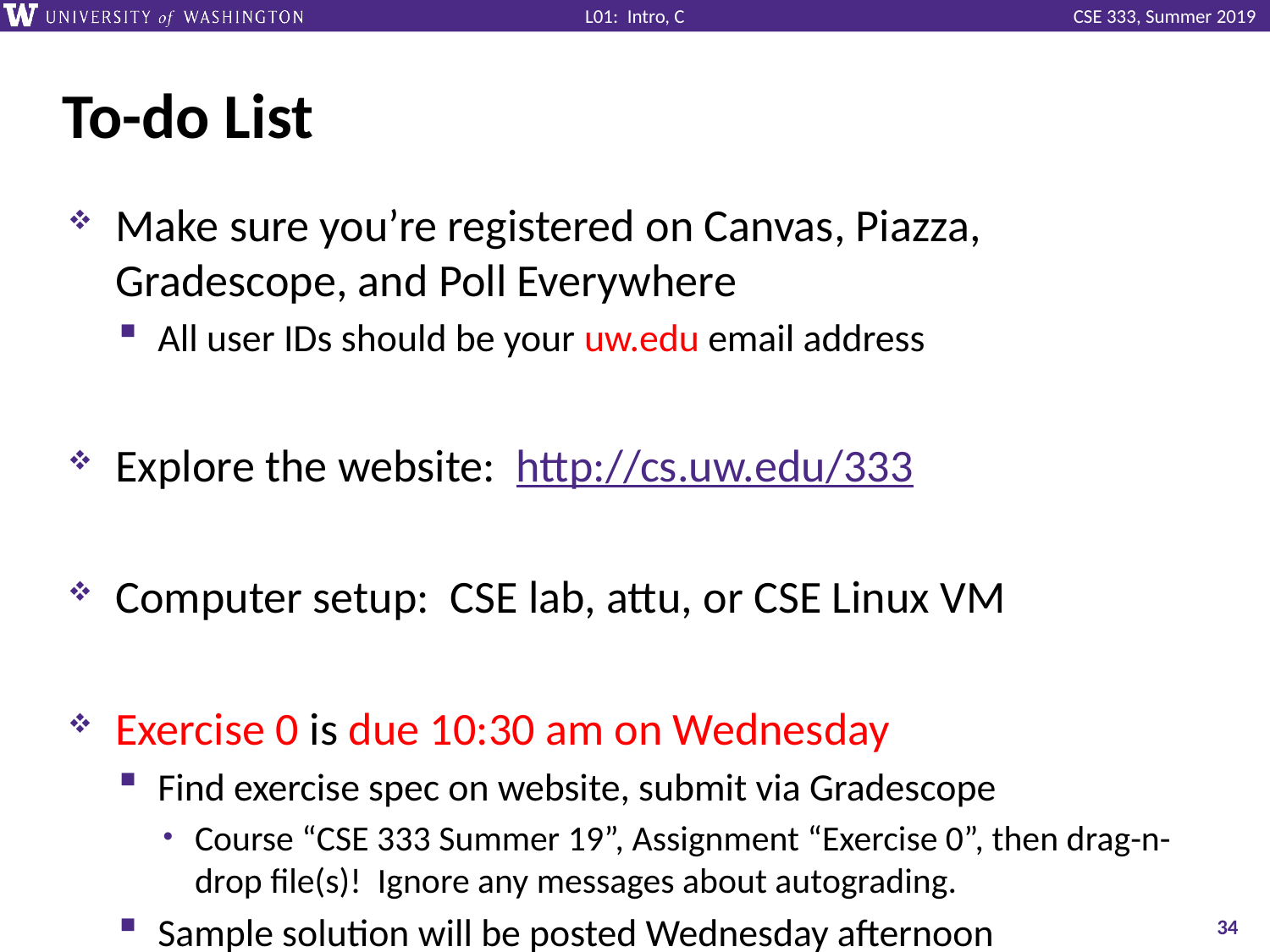

# To-do List
Make sure you’re registered on Canvas, Piazza, Gradescope, and Poll Everywhere
All user IDs should be your uw.edu email address

Explore the website:  http://cs.uw.edu/333

Computer setup:  CSE lab, attu, or CSE Linux VM

Exercise 0 is due 10:30 am on Wednesday
Find exercise spec on website, submit via Gradescope
Course “CSE 333 Summer 19”, Assignment “Exercise 0”, then drag-n-drop file(s)!  Ignore any messages about autograding.
Sample solution will be posted Wednesday afternoon

34